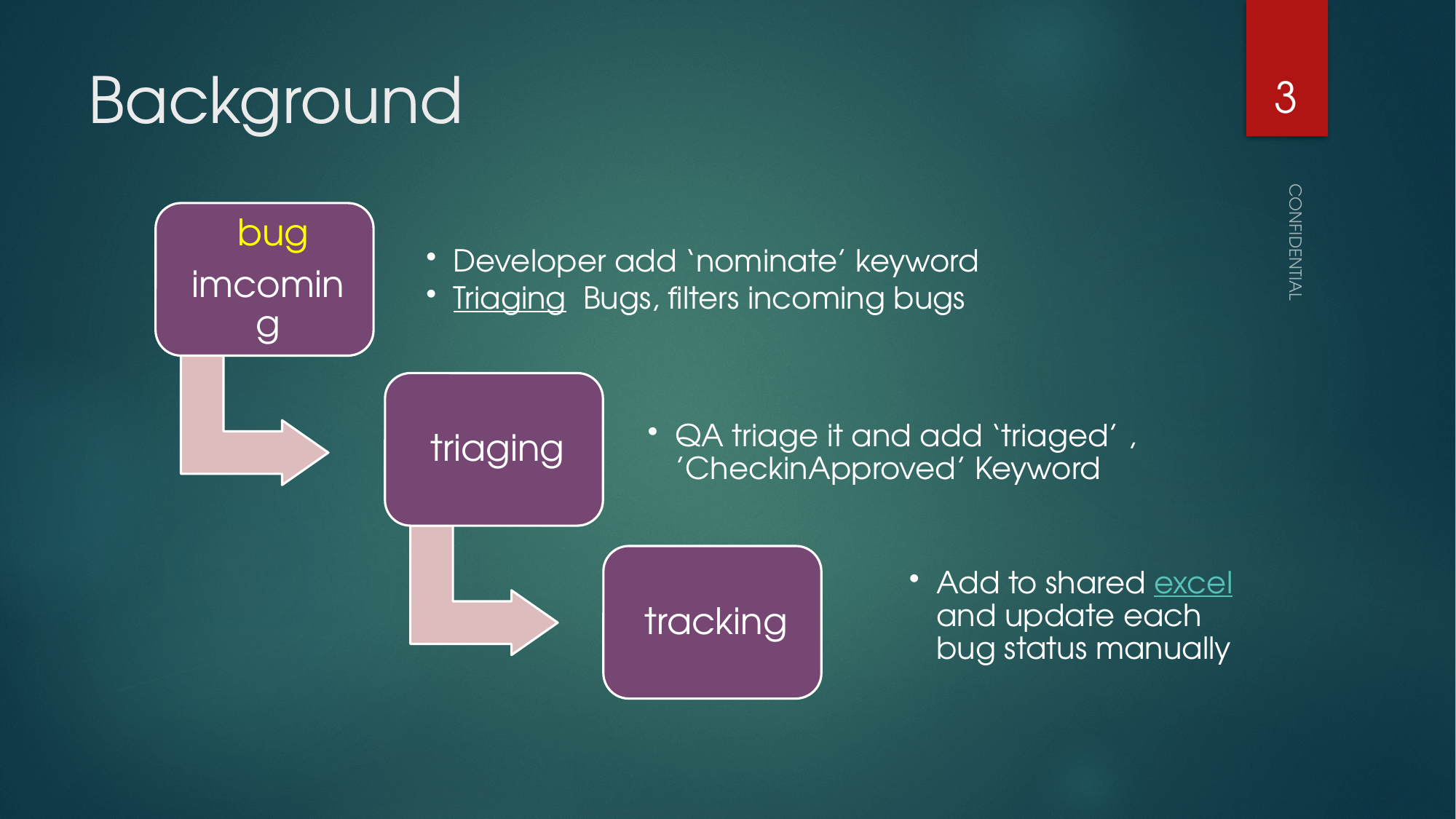

3
# Background
 bug
imcoming
Developer add ‘nominate’ keyword
Triaging  Bugs, filters incoming bugs
triaging
QA triage it and add ‘triaged’ , ’CheckinApproved’ Keyword
tracking
Add to shared excel and update each bug status manually
CONFIDENTIAL